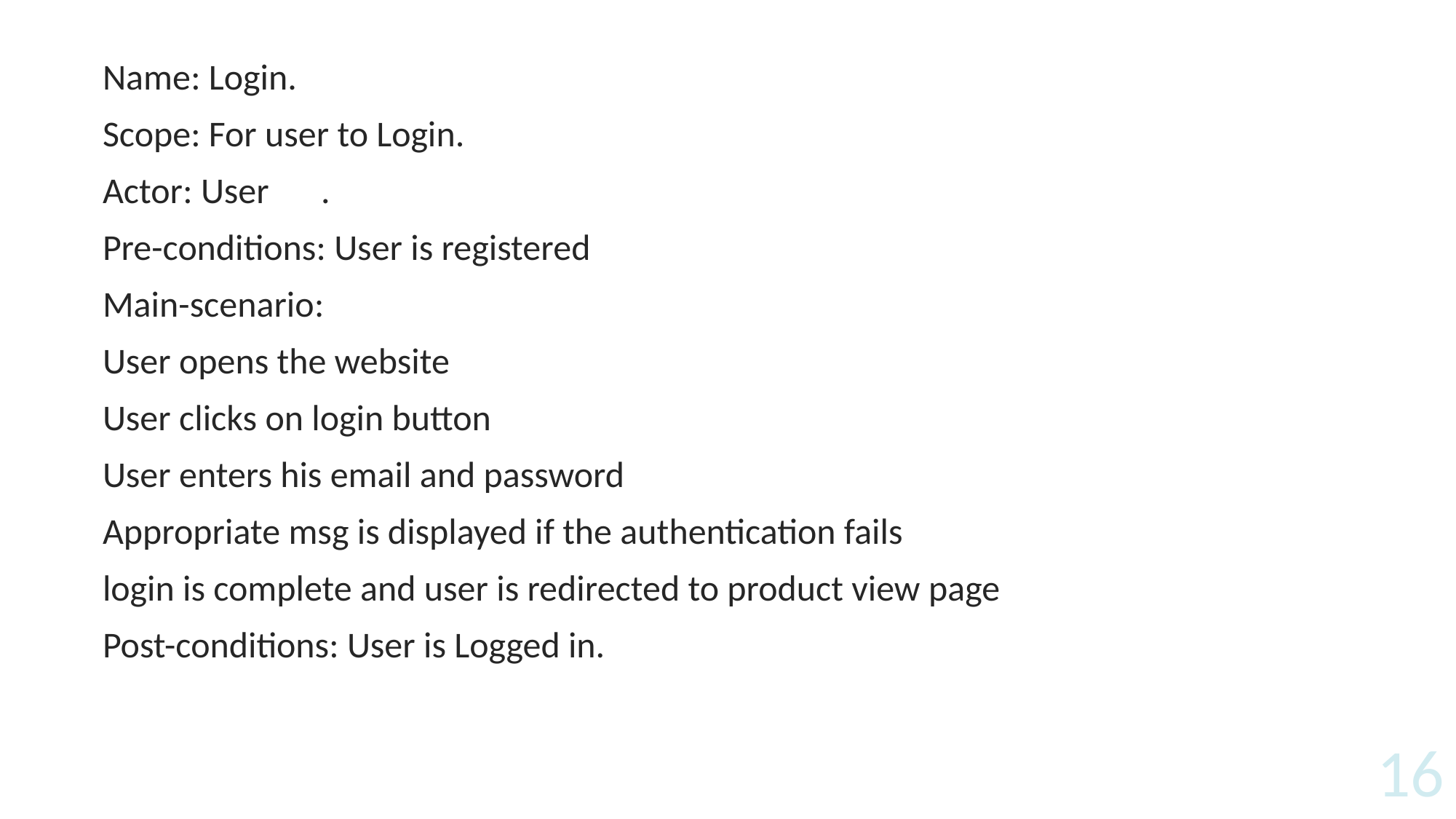

Name: Login.
Scope: For user to Login.
Actor: User	.
Pre-conditions: User is registered
Main-scenario:
User opens the website
User clicks on login button
User enters his email and password
Appropriate msg is displayed if the authentication fails
login is complete and user is redirected to product view page
Post-conditions: User is Logged in.
16